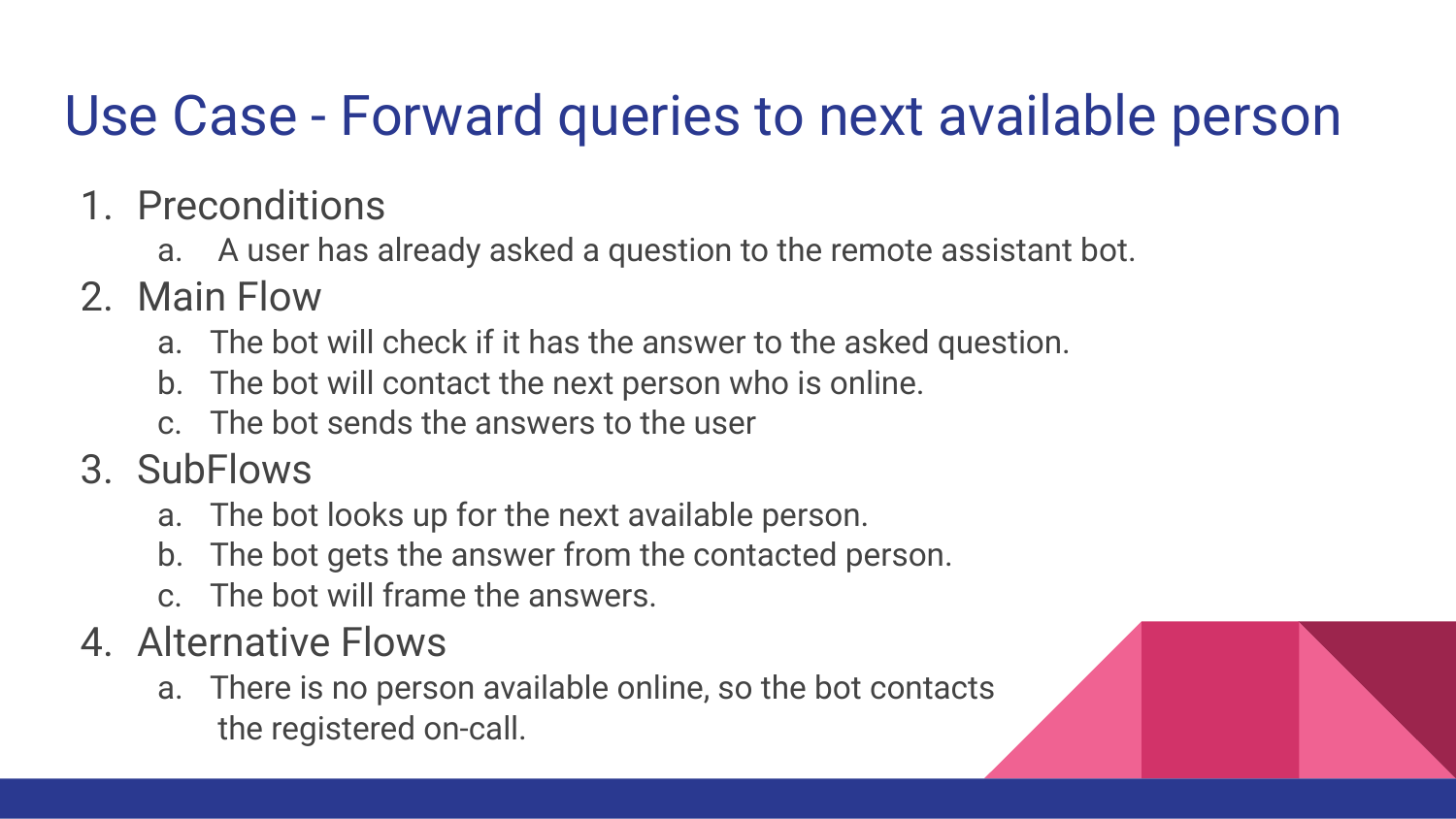

# Use Case - Forward queries to next available person
Preconditions
 A user has already asked a question to the remote assistant bot.
Main Flow
The bot will check if it has the answer to the asked question.
The bot will contact the next person who is online.
The bot sends the answers to the user
SubFlows
The bot looks up for the next available person.
The bot gets the answer from the contacted person.
The bot will frame the answers.
Alternative Flows
There is no person available online, so the bot contacts
 the registered on-call.